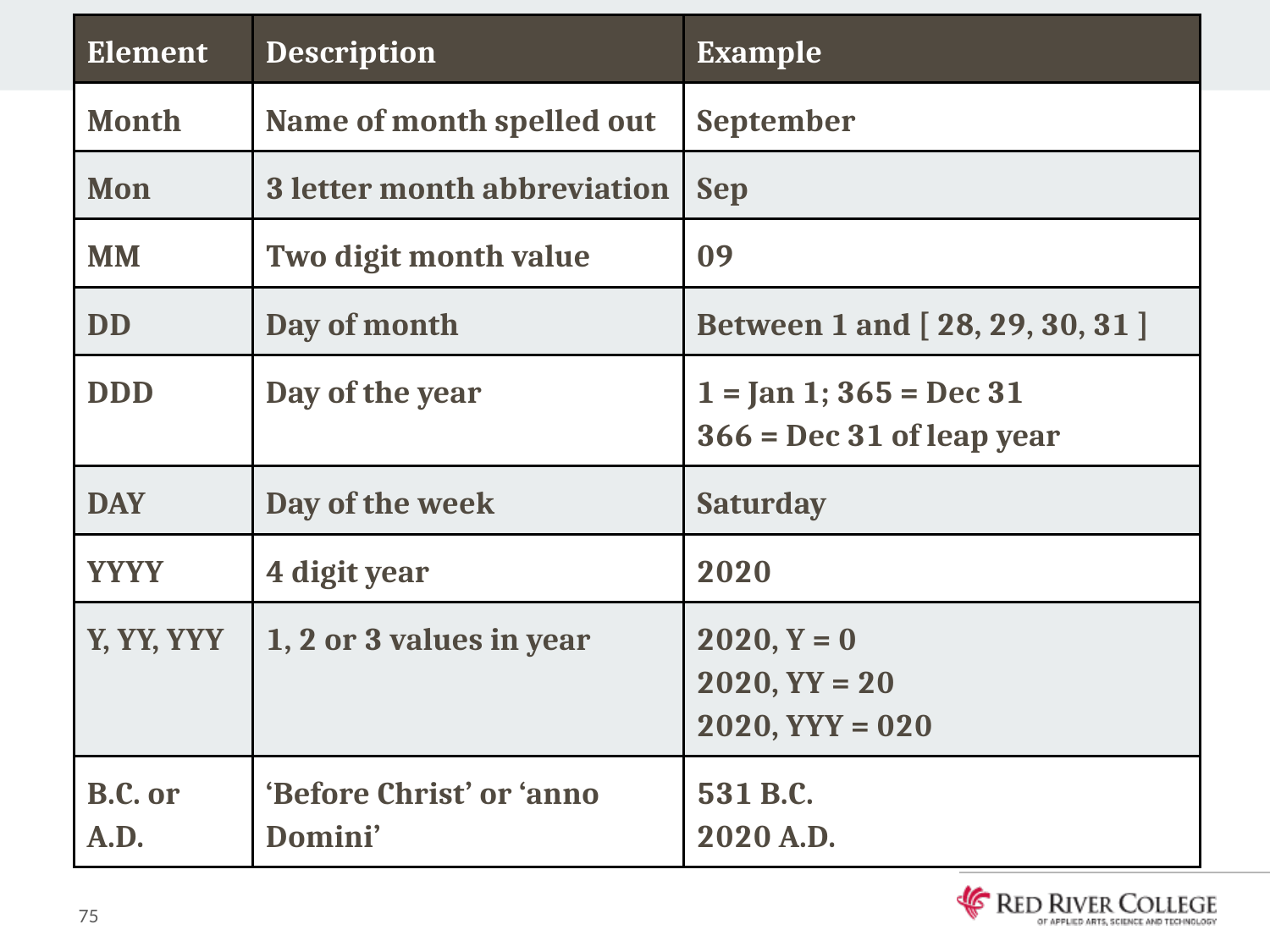

| Element | Description | Example |
| --- | --- | --- |
| Month | Name of month spelled out | September |
| Mon | 3 letter month abbreviation | Sep |
| MM | Two digit month value | 09 |
| DD | Day of month | Between 1 and [ 28, 29, 30, 31 ] |
| DDD | Day of the year | 1 = Jan 1; 365 = Dec 31 366 = Dec 31 of leap year |
| DAY | Day of the week | Saturday |
| YYYY | 4 digit year | 2020 |
| Y, YY, YYY | 1, 2 or 3 values in year | 2020, Y = 0 2020, YY = 20 2020, YYY = 020 |
| B.C. or A.D. | ‘Before Christ’ or ‘anno Domini’ | 531 B.C. 2020 A.D. |
75